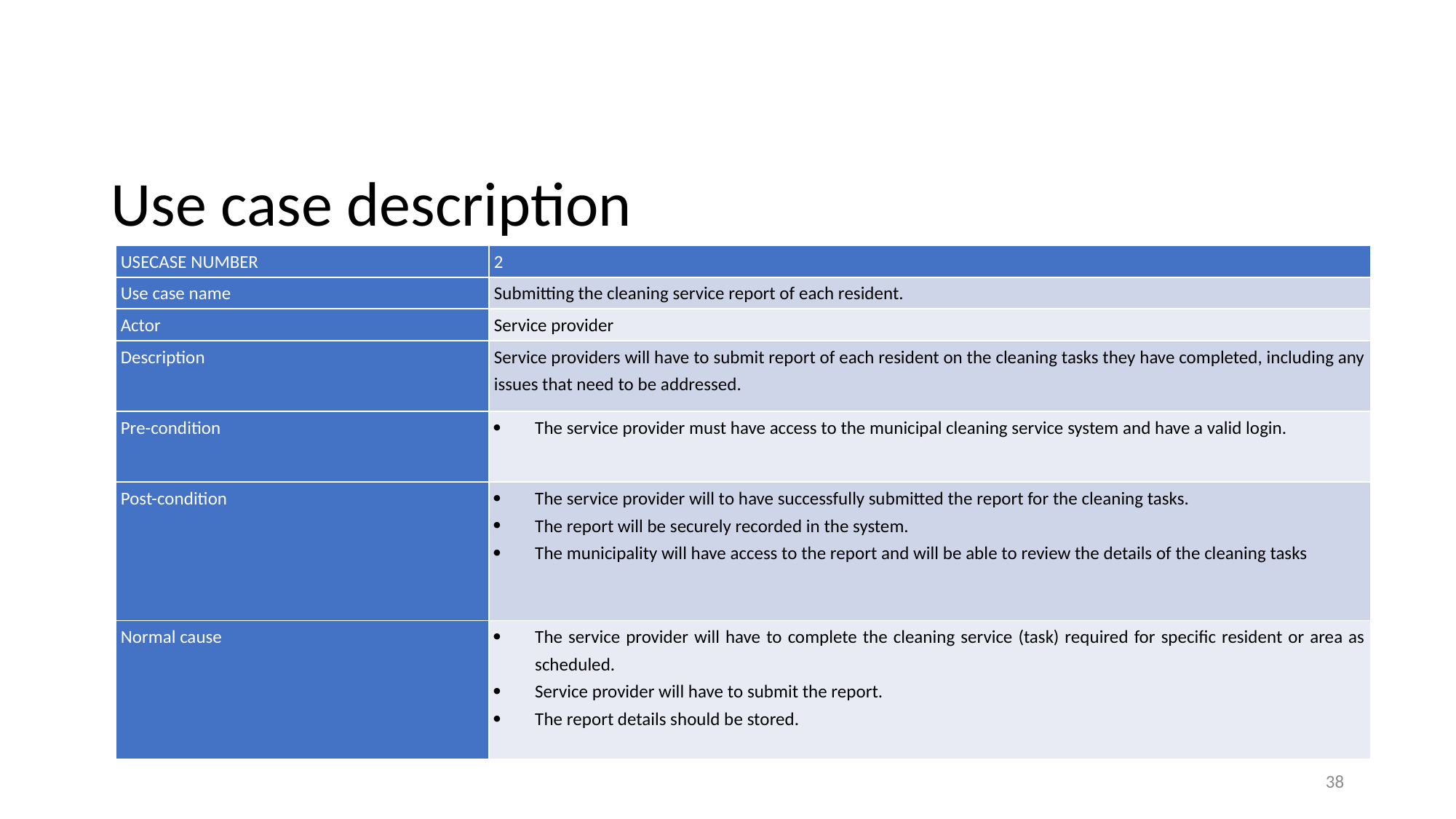

# Use case description
| USECASE NUMBER | 2 |
| --- | --- |
| Use case name | Submitting the cleaning service report of each resident. |
| Actor | Service provider |
| Description | Service providers will have to submit report of each resident on the cleaning tasks they have completed, including any issues that need to be addressed. |
| Pre-condition | The service provider must have access to the municipal cleaning service system and have a valid login. |
| Post-condition | The service provider will to have successfully submitted the report for the cleaning tasks. The report will be securely recorded in the system. The municipality will have access to the report and will be able to review the details of the cleaning tasks |
| Normal cause | The service provider will have to complete the cleaning service (task) required for specific resident or area as scheduled. Service provider will have to submit the report. The report details should be stored. |
38